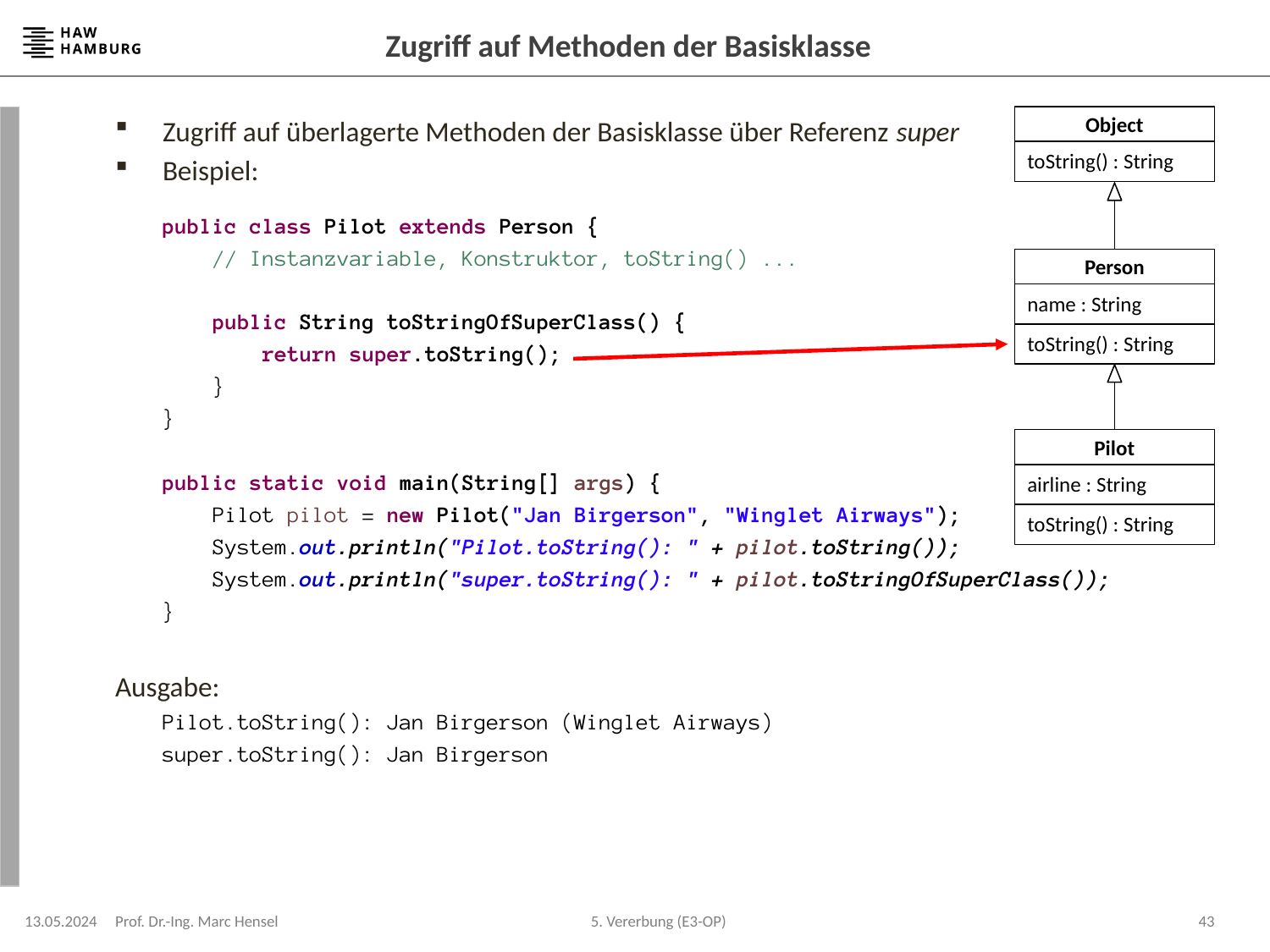

# Zugriff auf Methoden der Basisklasse
Object
toString() : String

Person
name : String
toString() : String

Pilot
airline : String
toString() : String
Zugriff auf überlagerte Methoden der Basisklasse über Referenz super
Beispiel:

	public class Pilot extends Person {
	    // Instanzvariable, Konstruktor, toString() ...

	    public String toStringOfSuperClass() {
	        return super.toString();
	    }
	}

	public static void main(String[] args) {
	    Pilot pilot = new Pilot("Jan Birgerson", "Winglet Airways");
	    System.out.println("Pilot.toString(): " + pilot.toString());
	    System.out.println("super.toString(): " + pilot.toStringOfSuperClass());
	}

Ausgabe:
	Pilot.toString(): Jan Birgerson (Winglet Airways)
	super.toString(): Jan Birgerson
13.05.2024
Prof. Dr.-Ing. Marc Hensel
43